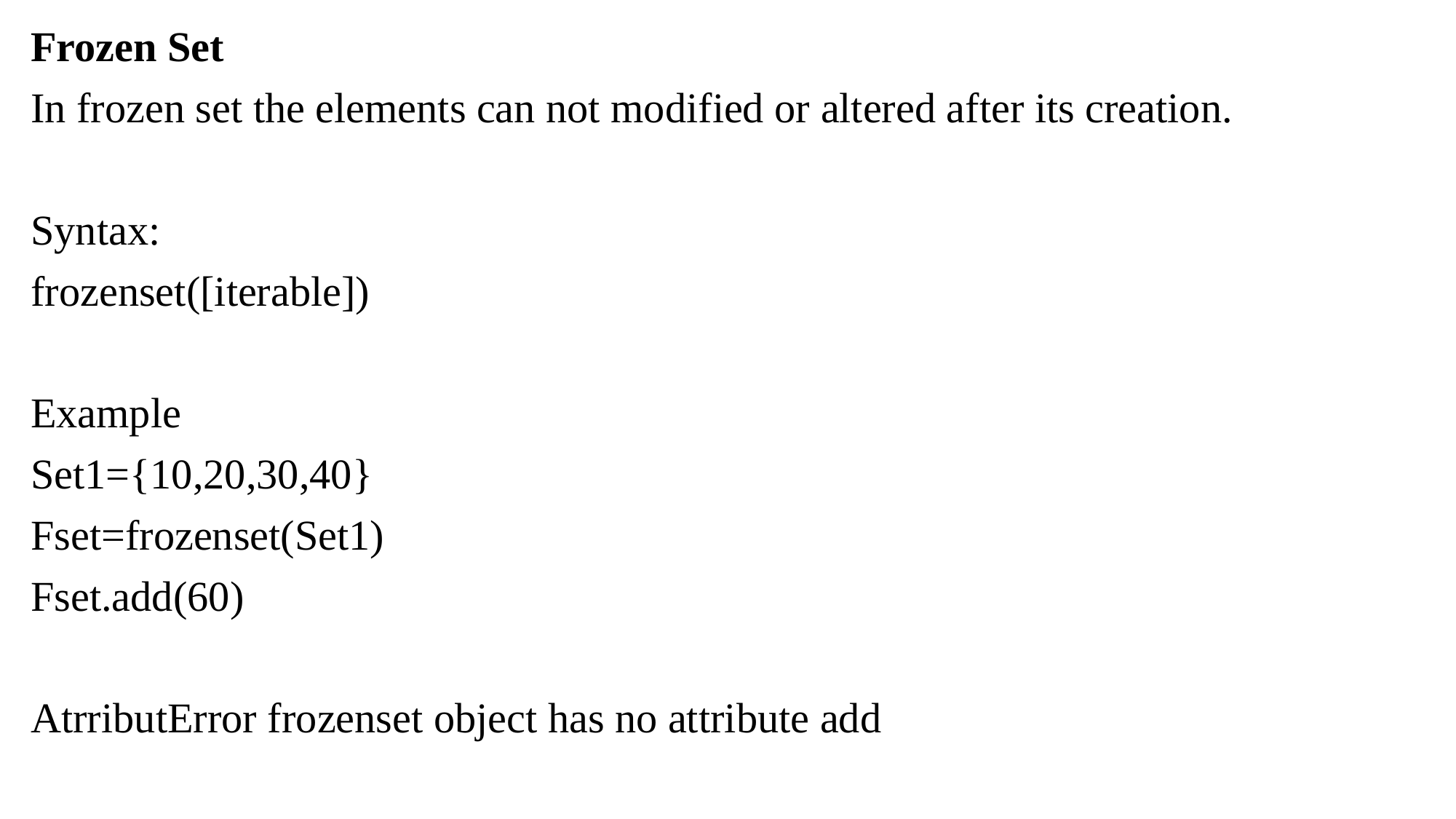

Frozen Set
In frozen set the elements can not modified or altered after its creation.

Syntax:
frozenset([iterable])

Example
Set1={10,20,30,40}
Fset=frozenset(Set1)
Fset.add(60)

AtrributError frozenset object has no attribute add